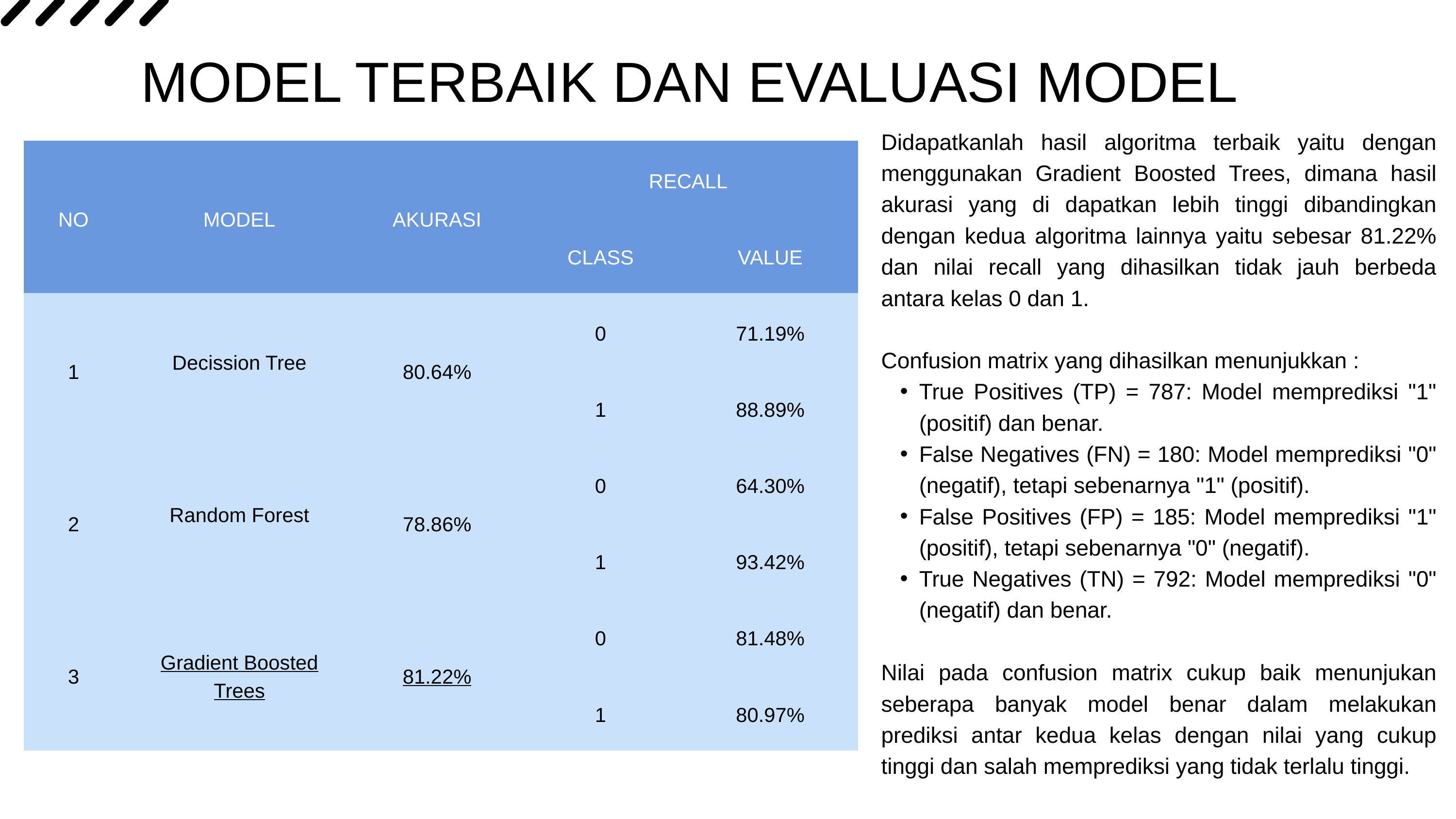

MODEL TERBAIK DAN EVALUASI MODEL
Didapatkanlah hasil algoritma terbaik yaitu dengan menggunakan Gradient Boosted Trees, dimana hasil akurasi yang di dapatkan lebih tinggi dibandingkan dengan kedua algoritma lainnya yaitu sebesar 81.22% dan nilai recall yang dihasilkan tidak jauh berbeda antara kelas 0 dan 1.

Confusion matrix yang dihasilkan menunjukkan :
True Positives (TP) = 787: Model memprediksi "1" (positif) dan benar.
False Negatives (FN) = 180: Model memprediksi "0" (negatif), tetapi sebenarnya "1" (positif).
False Positives (FP) = 185: Model memprediksi "1" (positif), tetapi sebenarnya "0" (negatif).
True Negatives (TN) = 792: Model memprediksi "0" (negatif) dan benar.

Nilai pada confusion matrix cukup baik menunjukan seberapa banyak model benar dalam melakukan prediksi antar kedua kelas dengan nilai yang cukup tinggi dan salah memprediksi yang tidak terlalu tinggi.

| NO | MODEL | AKURASI | RECALL | RECALL |
| --- | --- | --- | --- | --- |
| NO | MODEL | AKURASI | CLASS | VALUE |
| 1 | Decission Tree | 80.64% | 0 | 71.19% |
| 1 | Decission Tree | 80.64% | 1 | 88.89% |
| 2 | Random Forest | 78.86% | 0 | 64.30% |
| 2 | Random Forest | 78.86% | 1 | 93.42% |
| 3 | Gradient Boosted Trees | 81.22% | 0 | 81.48% |
| 3 | Gradient Boosted Trees | 81.22% | 1 | 80.97% |